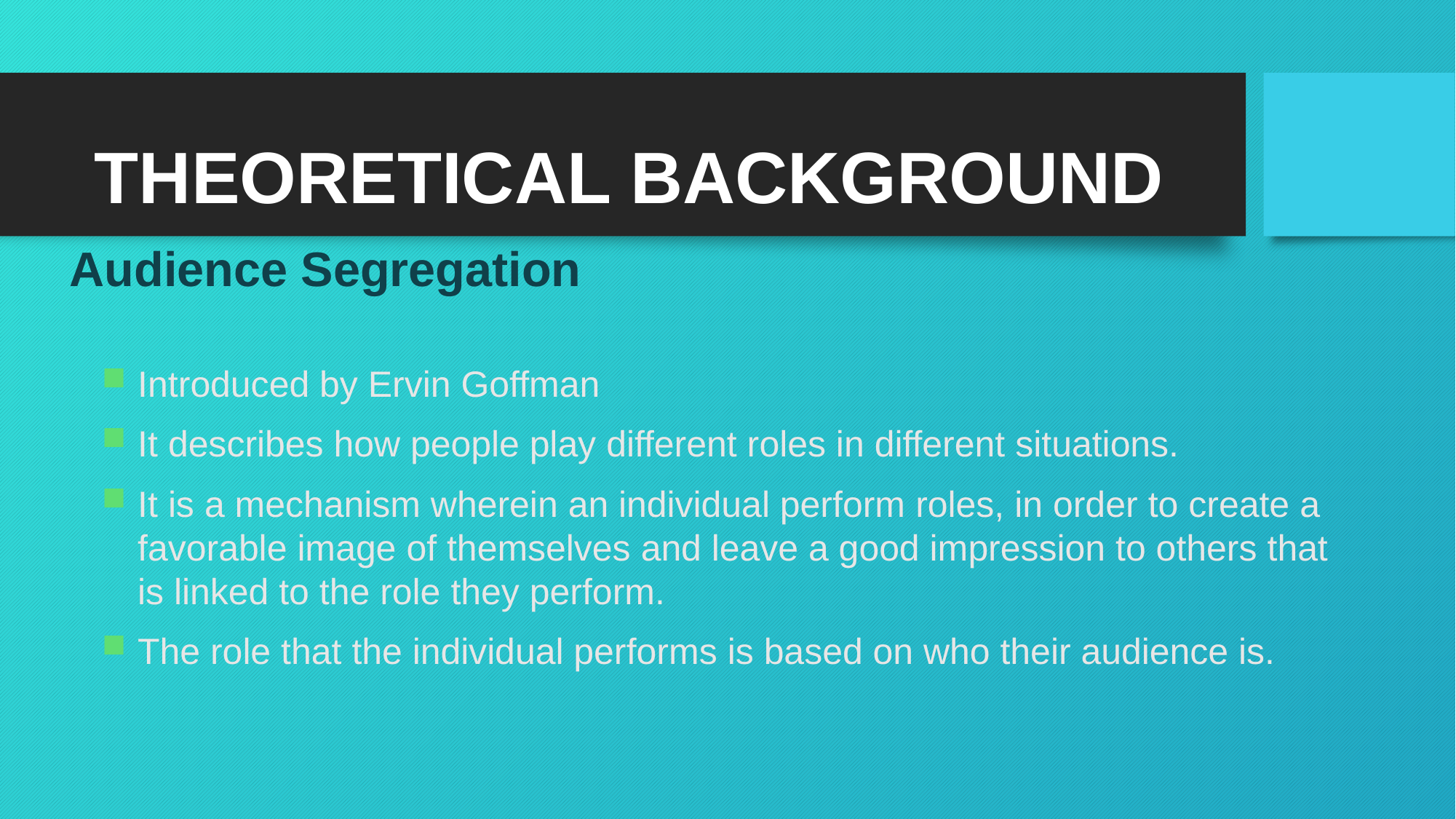

# THEORETICAL BACKGROUND
Audience Segregation
Introduced by Ervin Goffman
It describes how people play different roles in different situations.
It is a mechanism wherein an individual perform roles, in order to create a favorable image of themselves and leave a good impression to others that is linked to the role they perform.
The role that the individual performs is based on who their audience is.